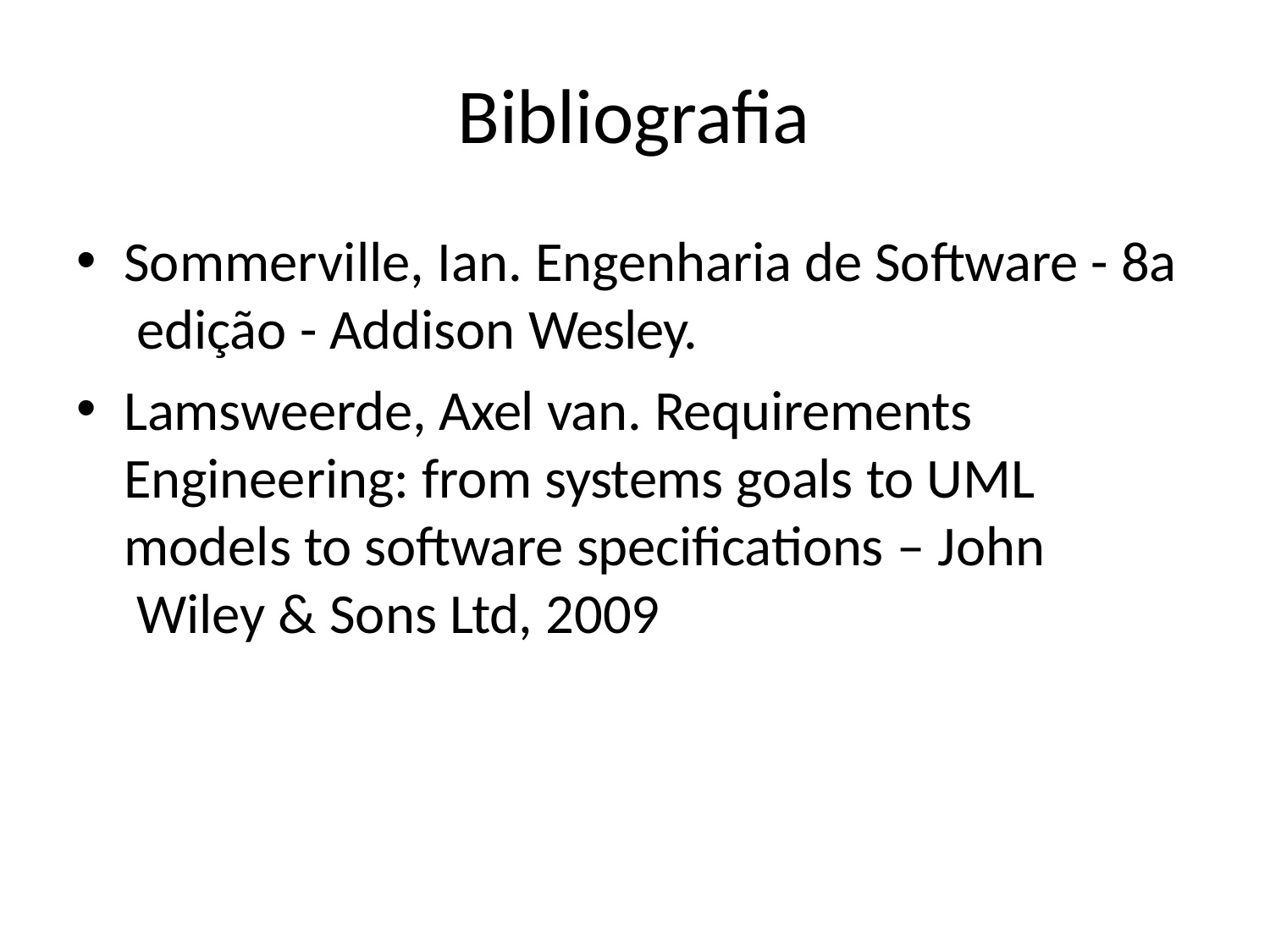

# Bibliografia
Sommerville, Ian. Engenharia de Software - 8a  edição - Addison Wesley.
Lamsweerde, Axel van. Requirements  Engineering: from systems goals to UML  models to software specifications – John  Wiley & Sons Ltd, 2009